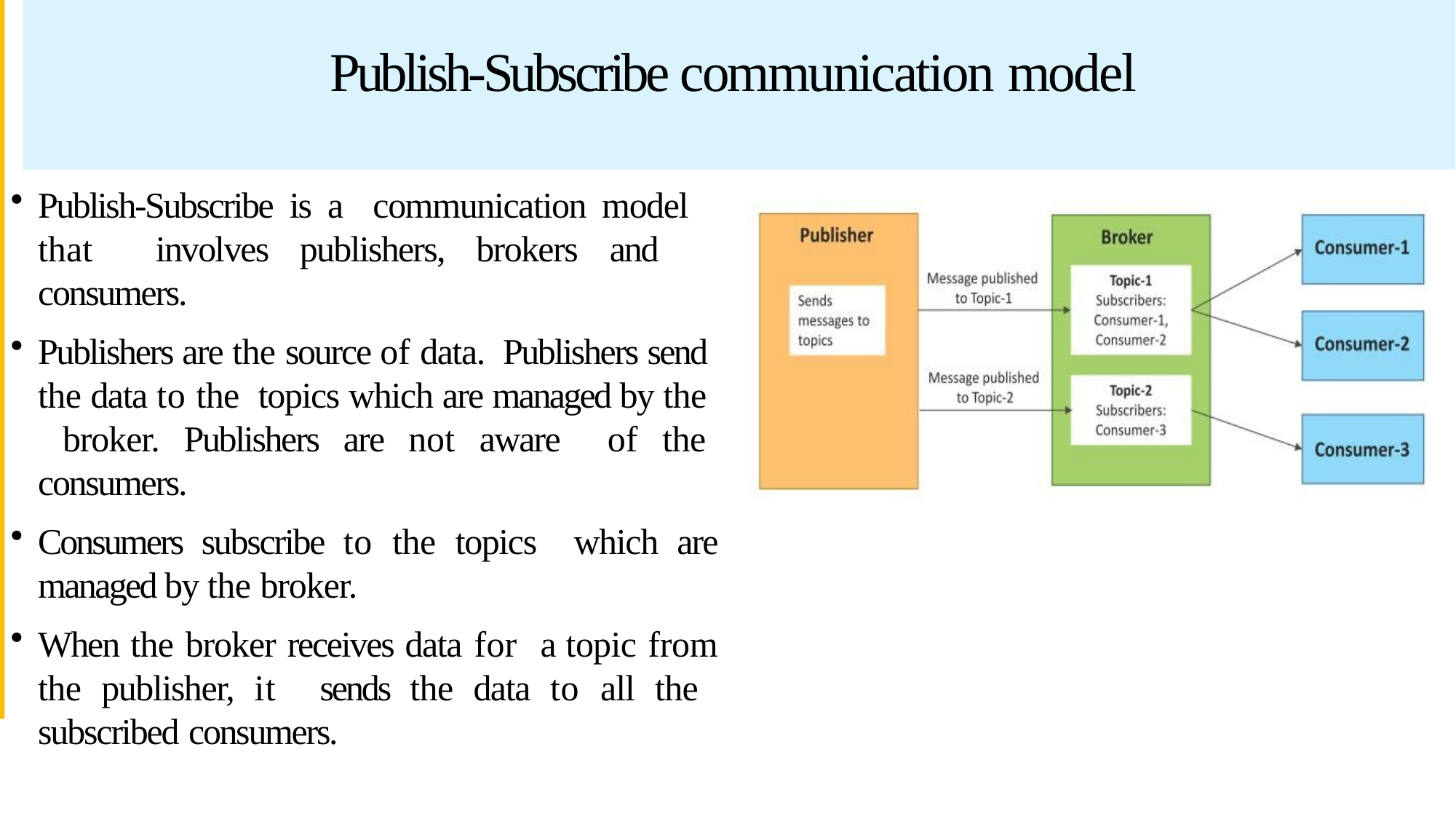

# Publish-Subscribe communication model
Publish-Subscribe is a  communication model that  involves publishers, brokers and  consumers.
Publishers are the source of data.  Publishers send the data to the  topics which are managed by the  broker. Publishers are not aware  of the consumers.
Consumers subscribe to the topics  which are managed by the broker.
When the broker receives data for  a topic from the publisher, it  sends the data to all the  subscribed consumers.